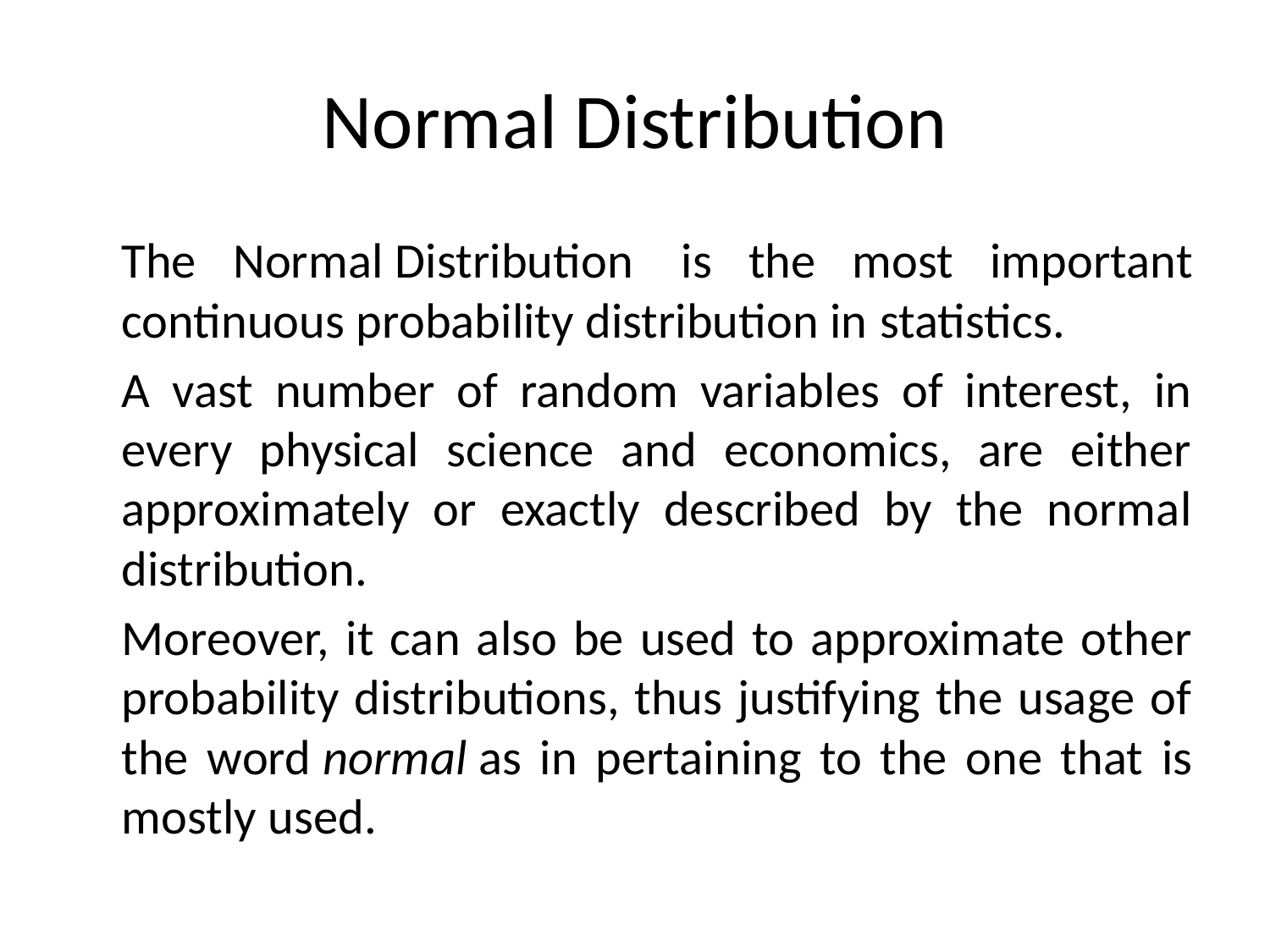

# Normal Distribution
	The Normal Distribution  is the most important continuous probability distribution in statistics.
	A vast number of random variables of interest, in every physical science and economics, are either approximately or exactly described by the normal distribution.
	Moreover, it can also be used to approximate other probability distributions, thus justifying the usage of the word normal as in pertaining to the one that is mostly used.